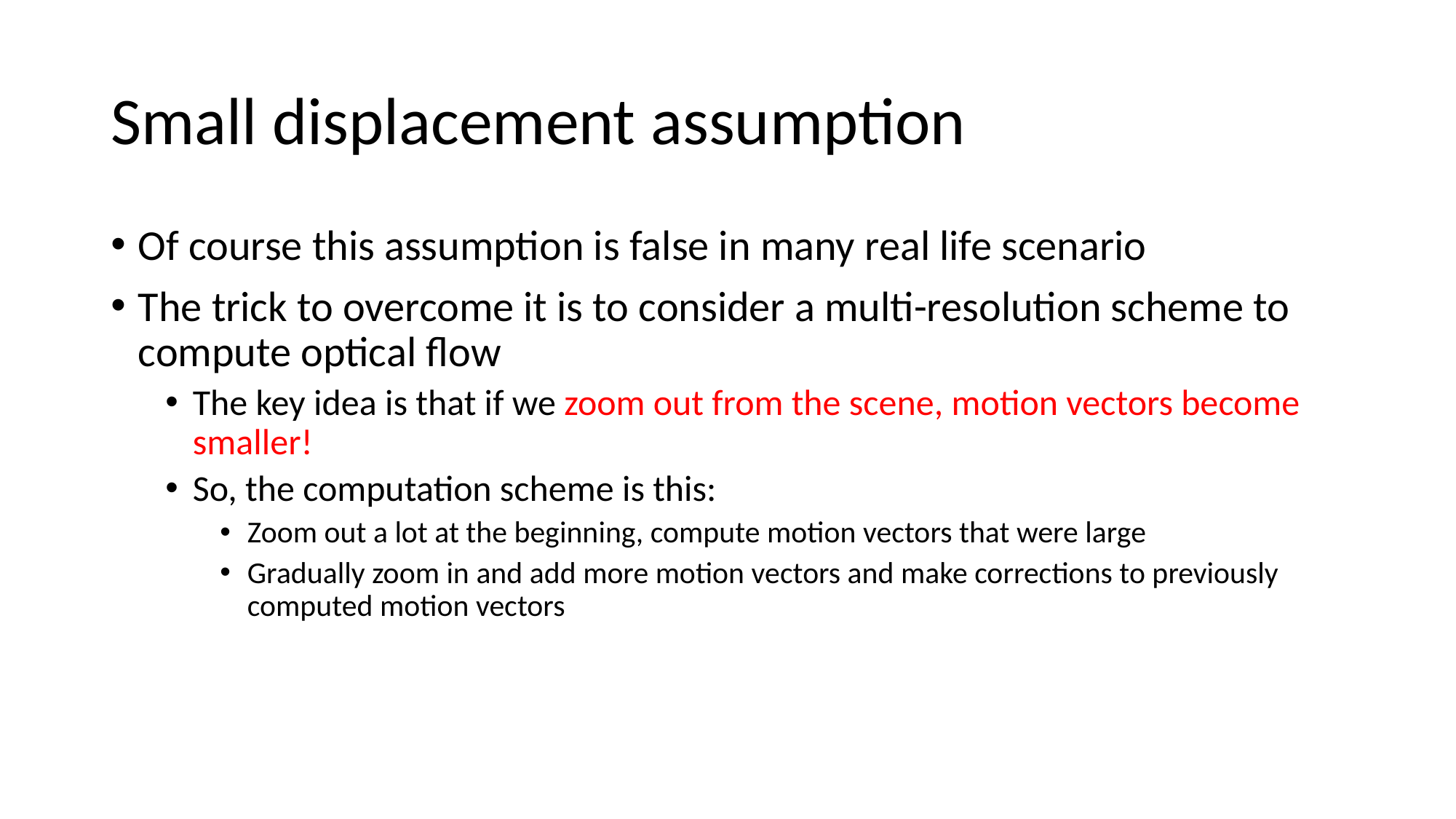

# Small displacement assumption
Of course this assumption is false in many real life scenario
The trick to overcome it is to consider a multi-resolution scheme to compute optical flow
The key idea is that if we zoom out from the scene, motion vectors become smaller!
So, the computation scheme is this:
Zoom out a lot at the beginning, compute motion vectors that were large
Gradually zoom in and add more motion vectors and make corrections to previously computed motion vectors